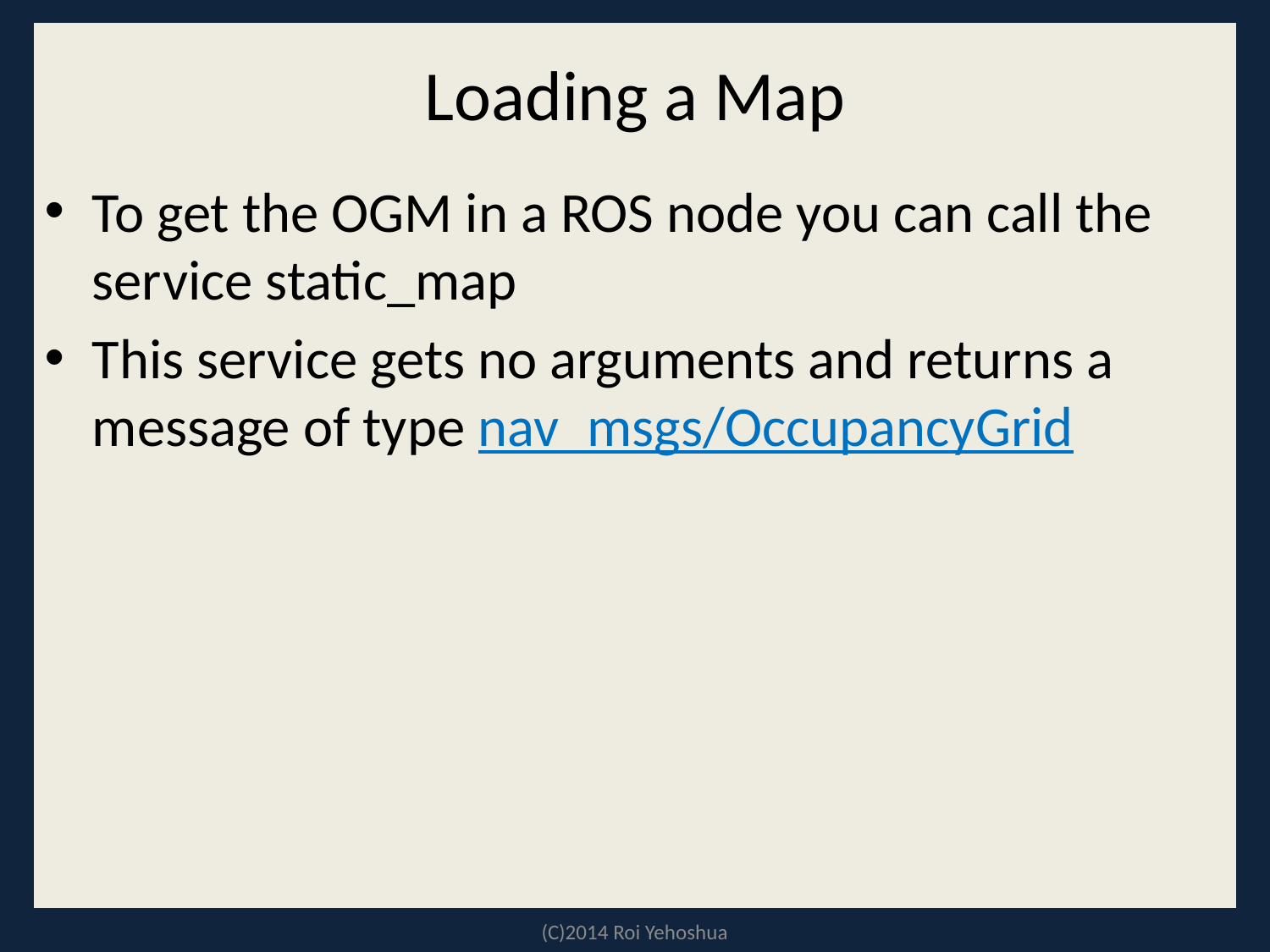

# Loading a Map
To get the OGM in a ROS node you can call the service static_map
This service gets no arguments and returns a message of type nav_msgs/OccupancyGrid
(C)2014 Roi Yehoshua